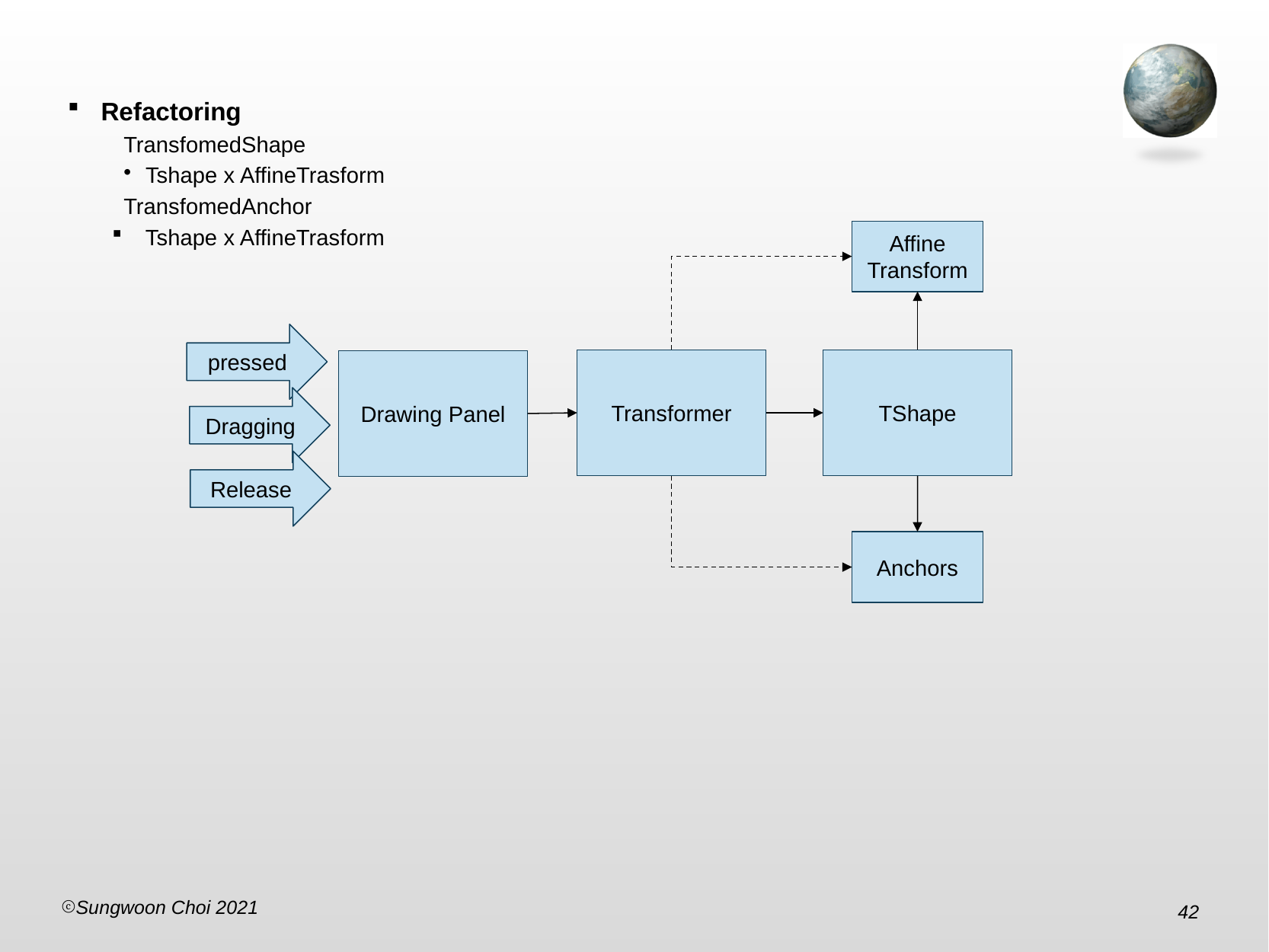

Refactoring
TransfomedShape
Tshape x AffineTrasform
TransfomedAnchor
Tshape x AffineTrasform

Affine Transform
pressed
Transformer
TShape
Drawing Panel
Dragging
Release
Anchors
Sungwoon Choi 2021
42